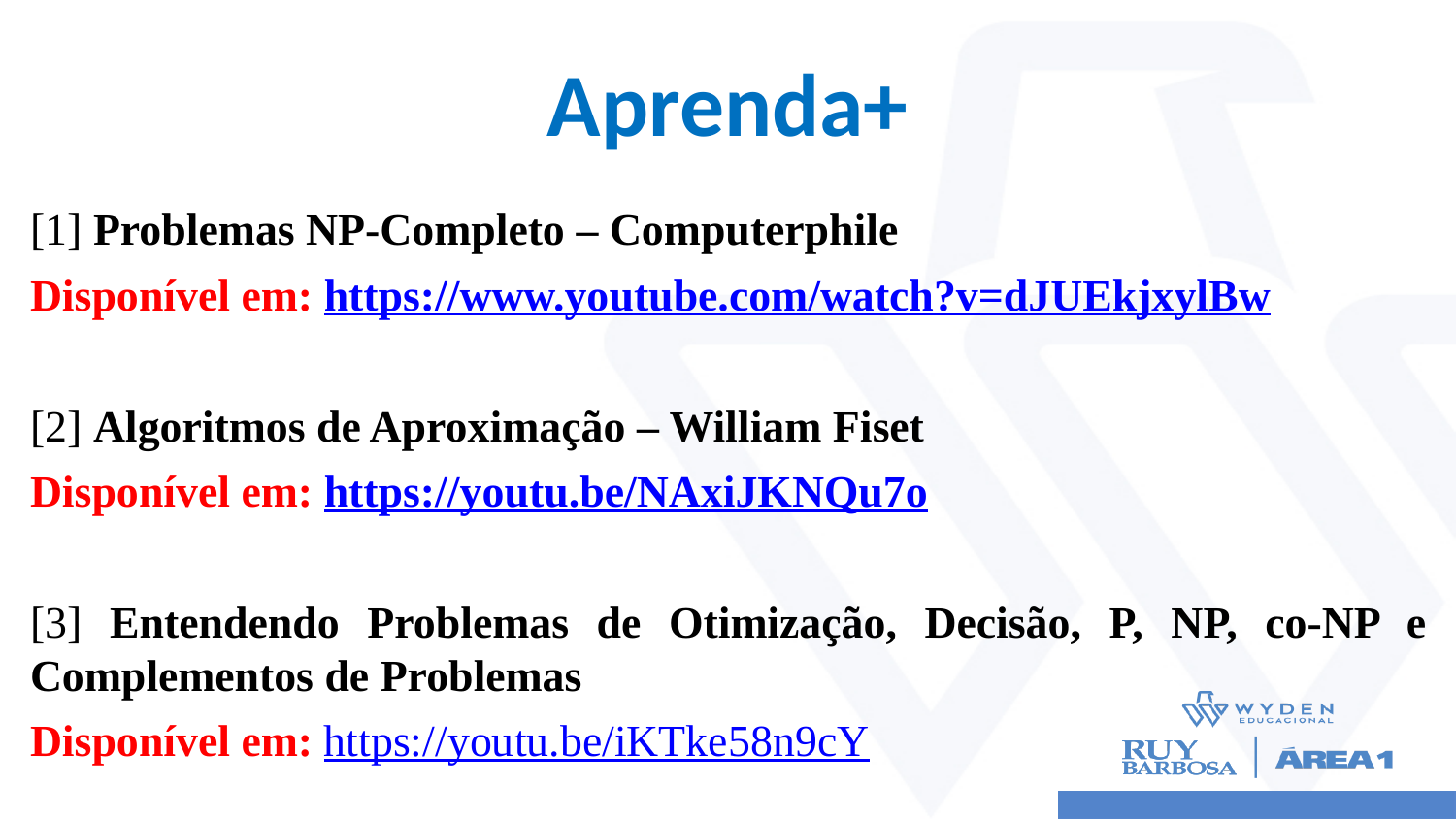

# Aprenda+
[1] Problemas NP-Completo – Computerphile
Disponível em: https://www.youtube.com/watch?v=dJUEkjxylBw

[2] Algoritmos de Aproximação – William Fiset
Disponível em: https://youtu.be/NAxiJKNQu7o

[3] Entendendo Problemas de Otimização, Decisão, P, NP, co-NP e Complementos de Problemas
Disponível em: https://youtu.be/iKTke58n9cY